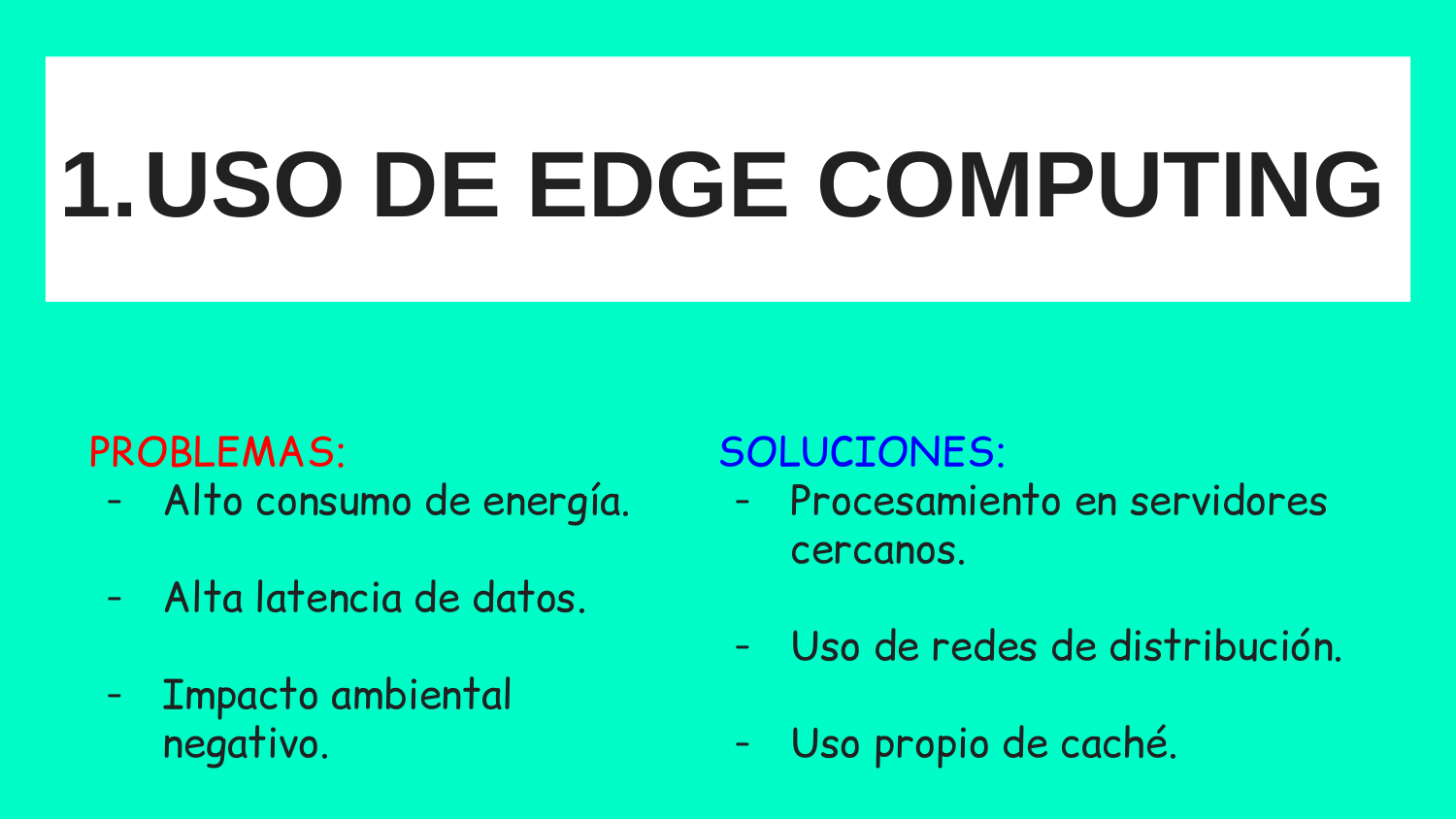

# USO DE EDGE COMPUTING
PROBLEMAS:
Alto consumo de energía.

Alta latencia de datos.

Impacto ambiental negativo.
SOLUCIONES:
Procesamiento en servidores cercanos.

Uso de redes de distribución.

Uso propio de caché.